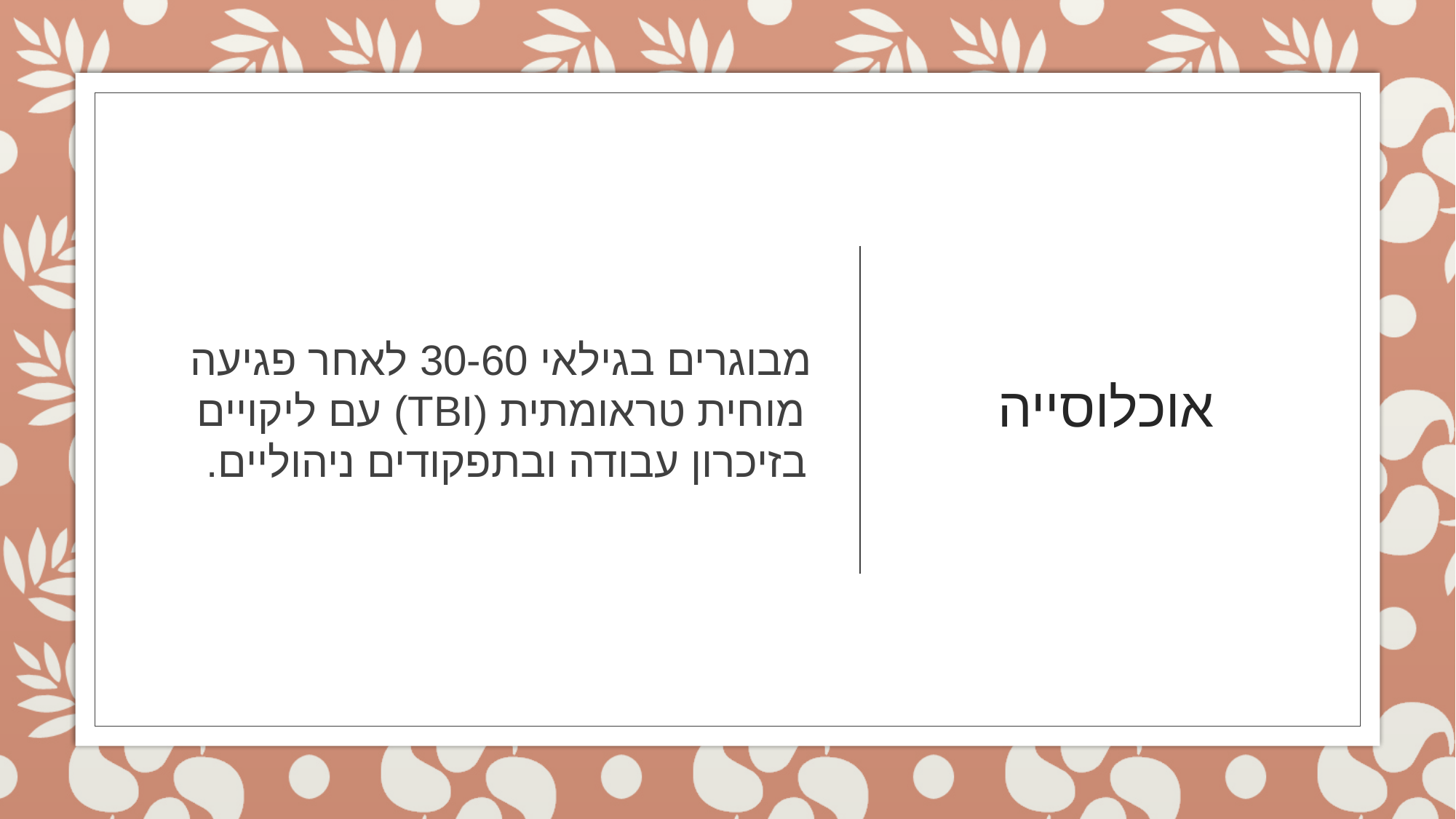

מבוגרים בגילאי 30-60 לאחר פגיעה מוחית טראומתית (TBI) עם ליקויים בזיכרון עבודה ובתפקודים ניהוליים.
# אוכלוסייה